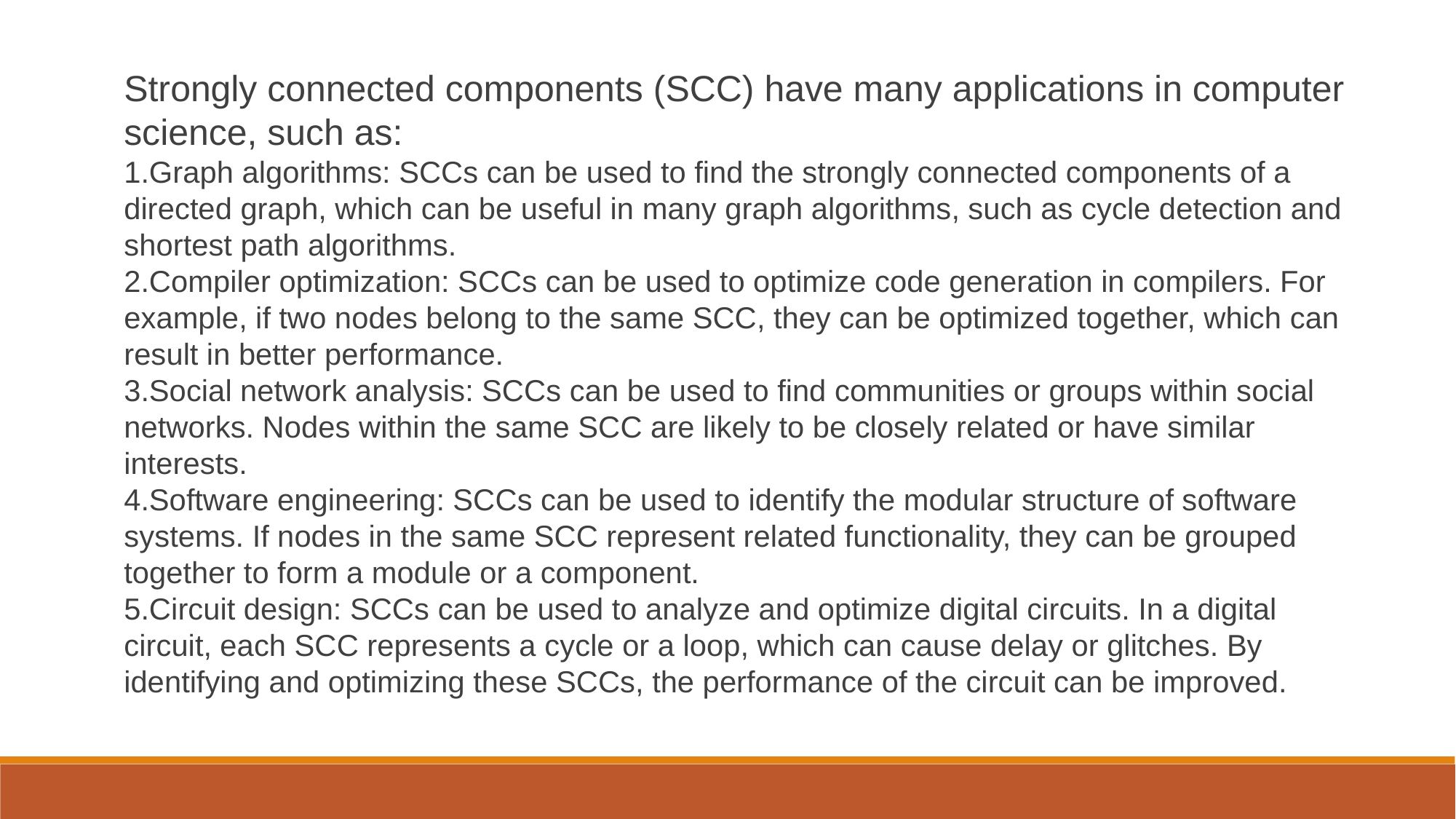

Strongly connected components (SCC) have many applications in computer science, such as:
Graph algorithms: SCCs can be used to find the strongly connected components of a directed graph, which can be useful in many graph algorithms, such as cycle detection and shortest path algorithms.
Compiler optimization: SCCs can be used to optimize code generation in compilers. For example, if two nodes belong to the same SCC, they can be optimized together, which can result in better performance.
Social network analysis: SCCs can be used to find communities or groups within social networks. Nodes within the same SCC are likely to be closely related or have similar interests.
Software engineering: SCCs can be used to identify the modular structure of software systems. If nodes in the same SCC represent related functionality, they can be grouped together to form a module or a component.
Circuit design: SCCs can be used to analyze and optimize digital circuits. In a digital circuit, each SCC represents a cycle or a loop, which can cause delay or glitches. By identifying and optimizing these SCCs, the performance of the circuit can be improved.